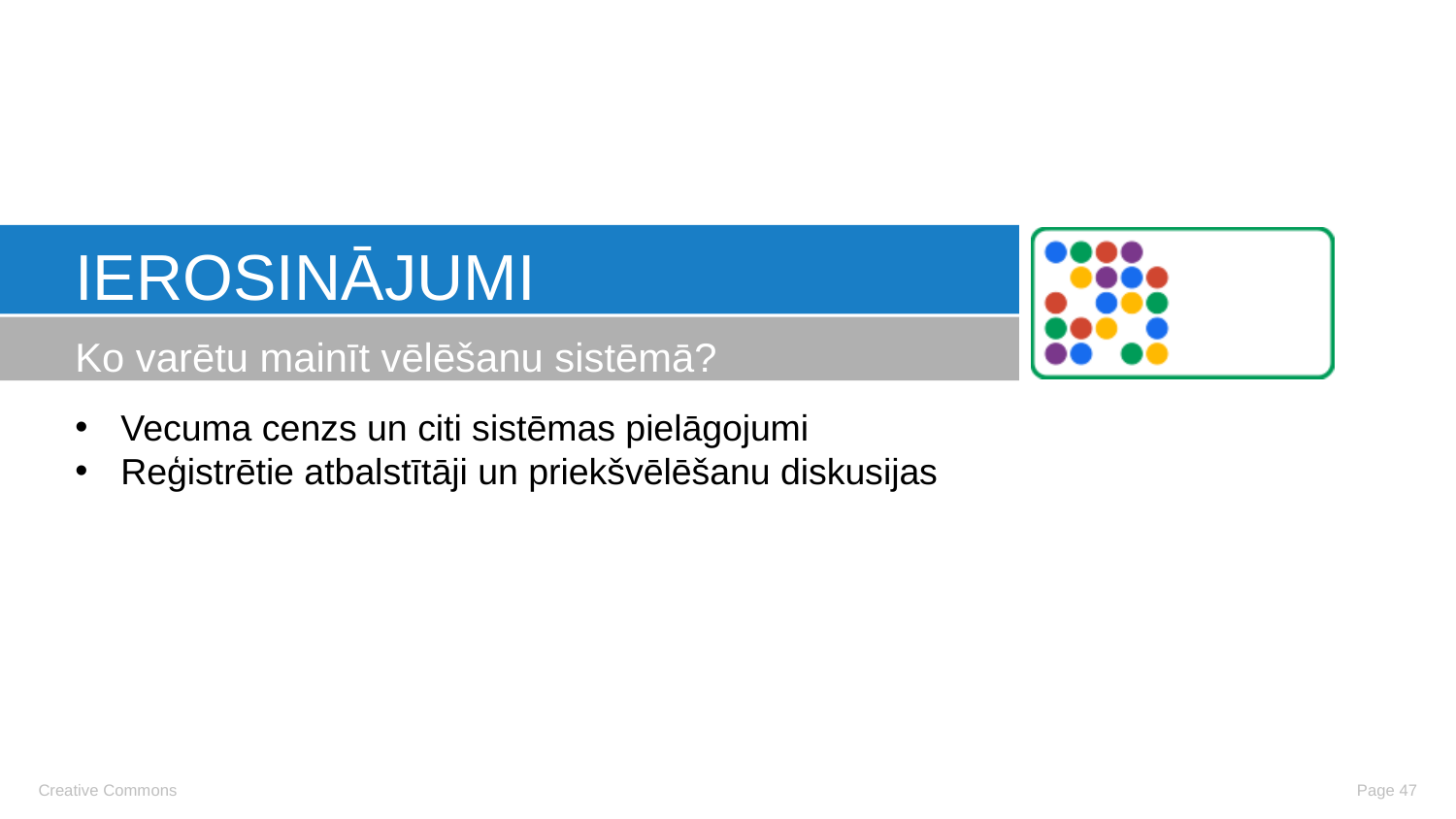

# Ierosinājumi
Ko varētu mainīt vēlēšanu sistēmā?
Vecuma cenzs un citi sistēmas pielāgojumi
Reģistrētie atbalstītāji un priekšvēlēšanu diskusijas